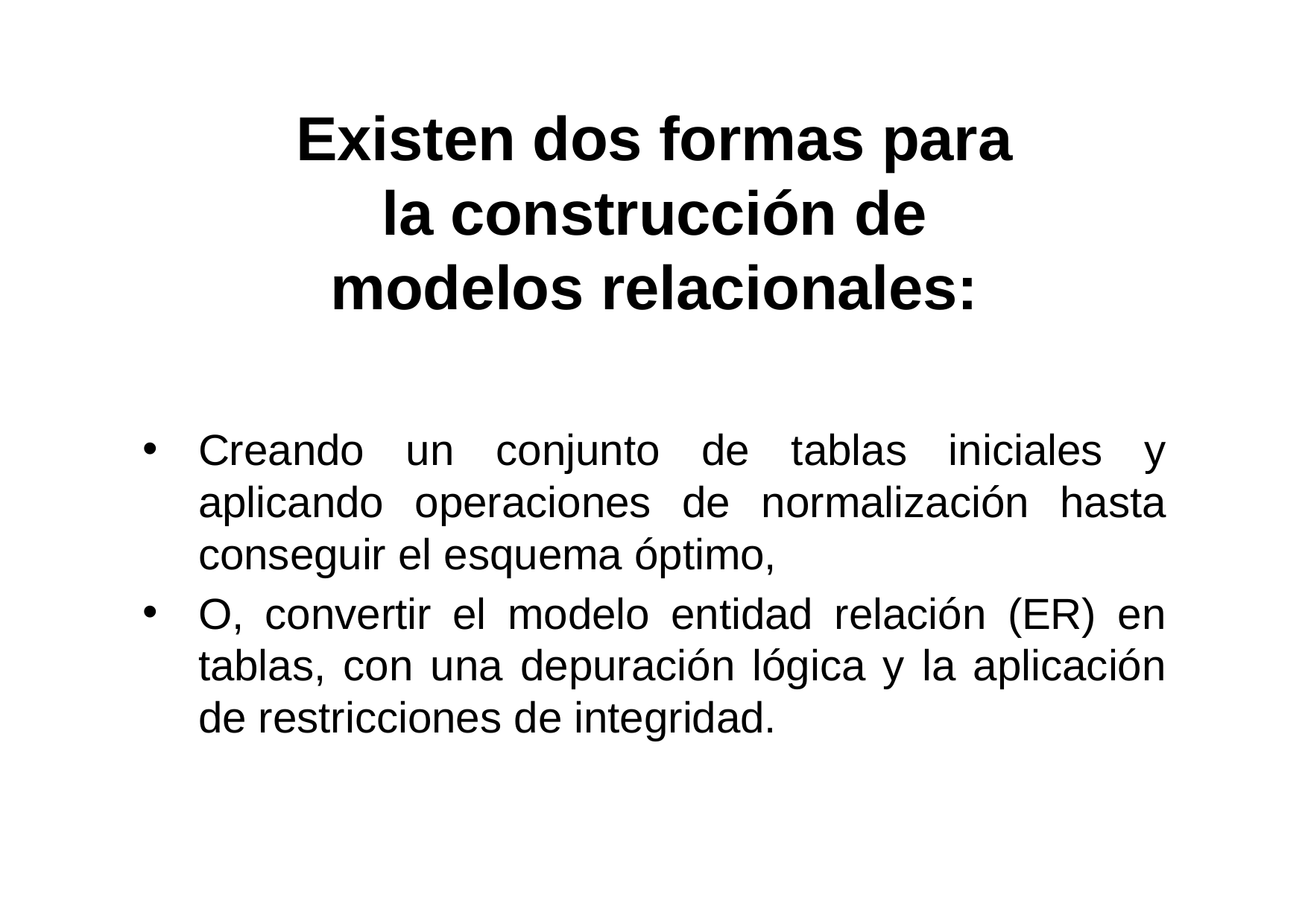

# Existen dos formas para la construcción de modelos relacionales:
Creando un conjunto de tablas iniciales y aplicando operaciones de normalización hasta conseguir el esquema óptimo,
O, convertir el modelo entidad relación (ER) en tablas, con una depuración lógica y la aplicación de restricciones de integridad.